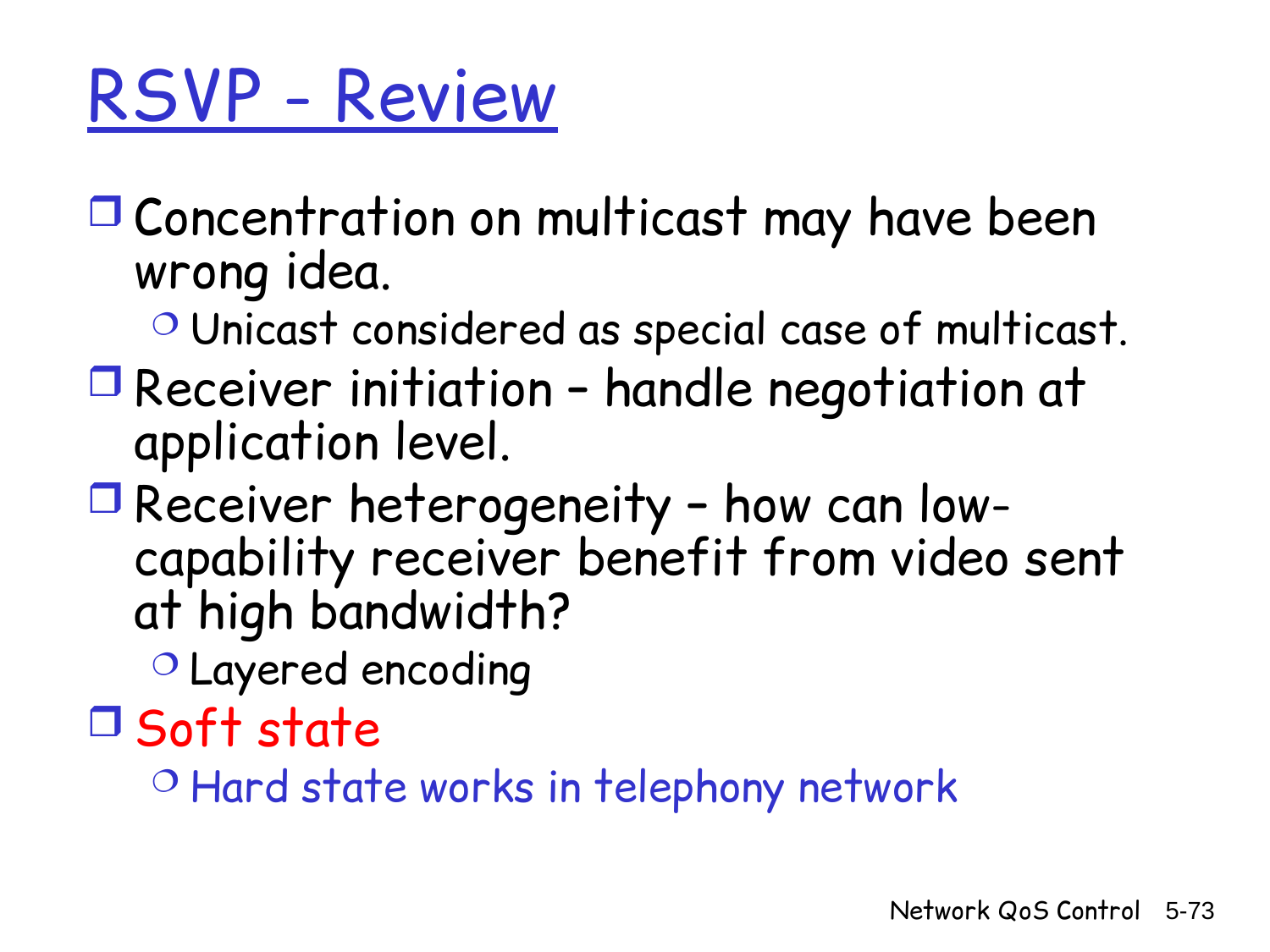

# RSVP - Review
Concentration on multicast may have been wrong idea.
Unicast considered as special case of multicast.
Receiver initiation – handle negotiation at application level.
Receiver heterogeneity – how can low-capability receiver benefit from video sent at high bandwidth?
Layered encoding
Soft state
Hard state works in telephony network
Network QoS Control
5-73